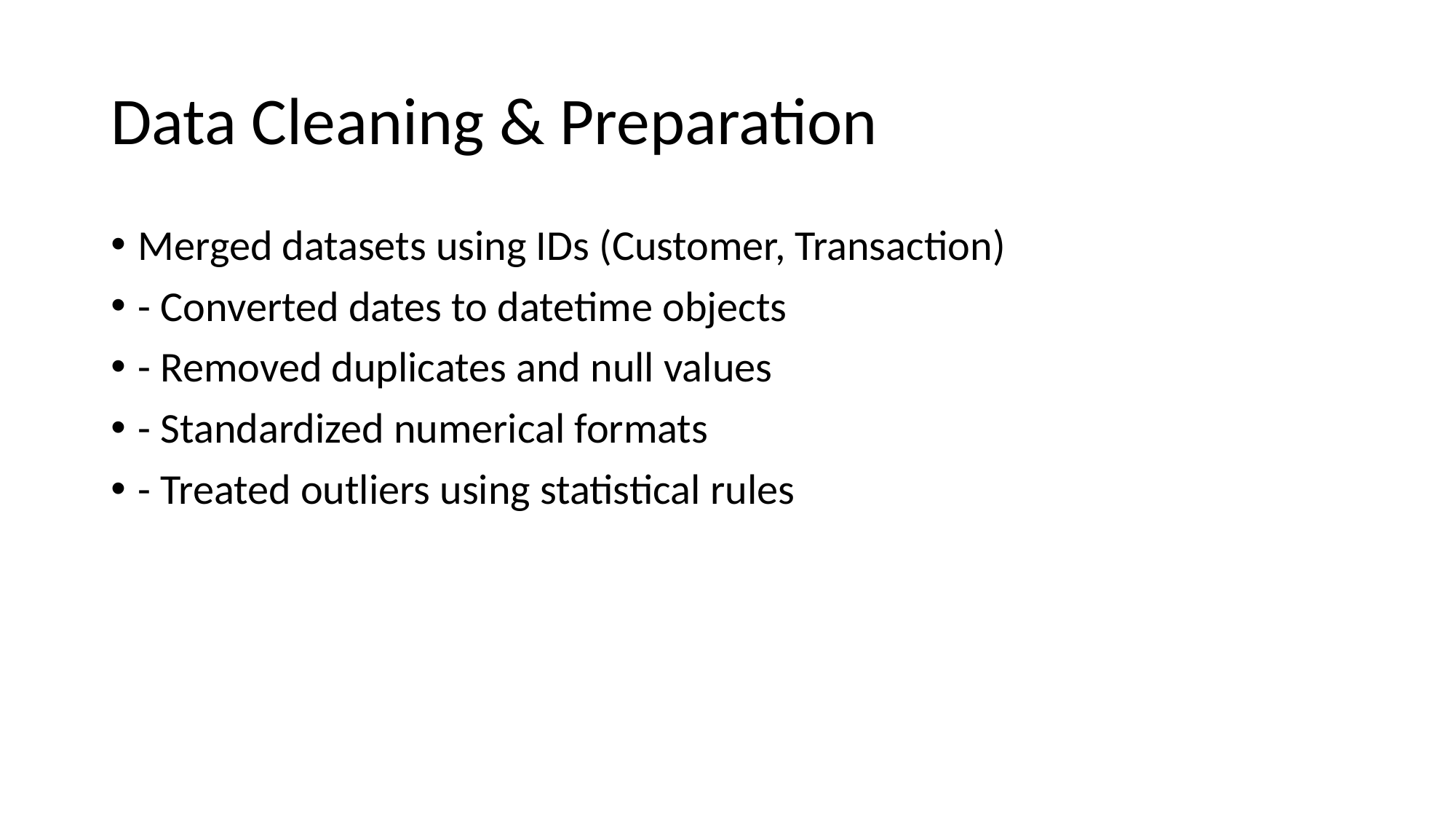

# Data Cleaning & Preparation
Merged datasets using IDs (Customer, Transaction)
- Converted dates to datetime objects
- Removed duplicates and null values
- Standardized numerical formats
- Treated outliers using statistical rules